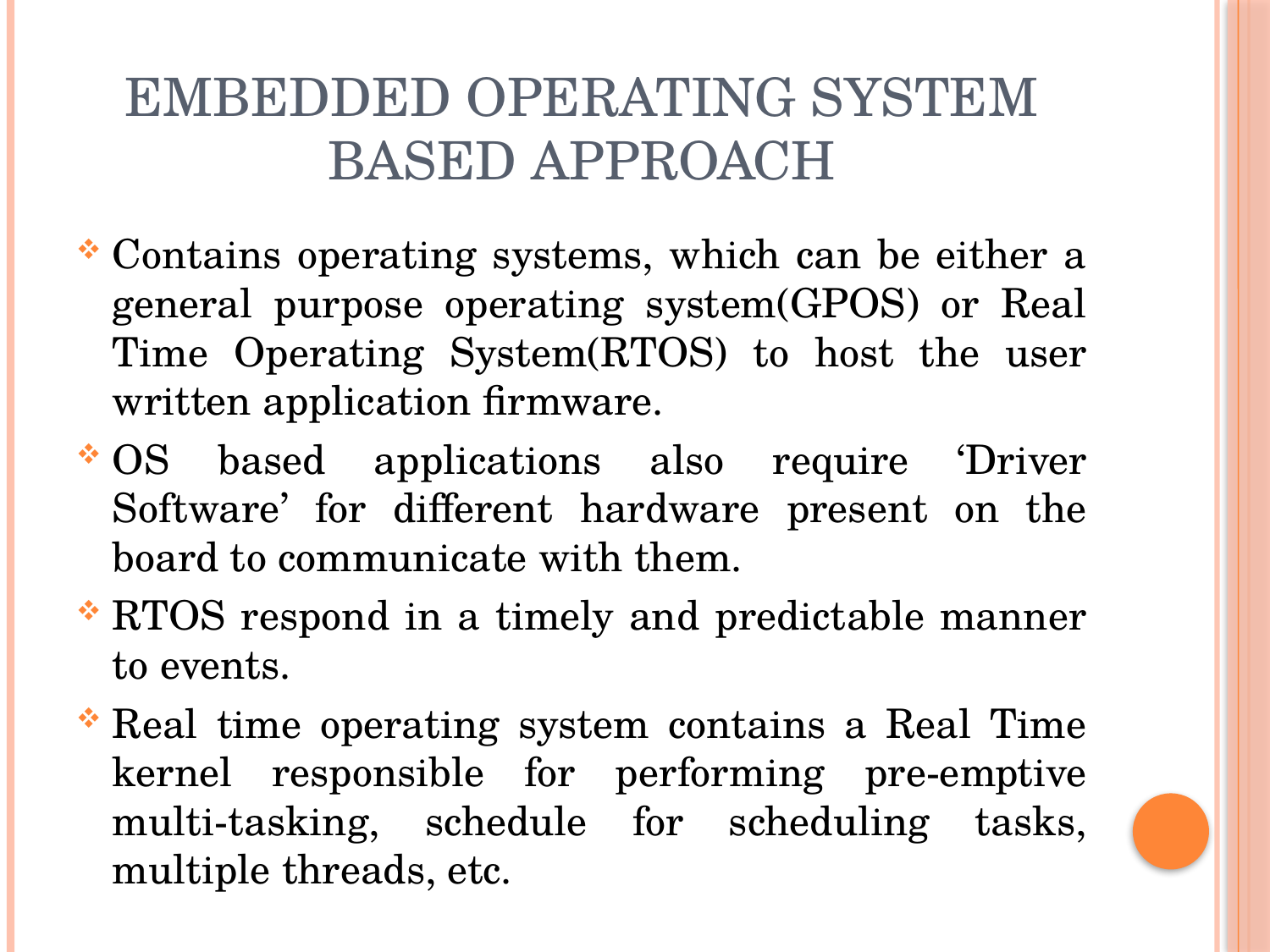

# Embedded operating system based approach
Contains operating systems, which can be either a general purpose operating system(GPOS) or Real Time Operating System(RTOS) to host the user written application firmware.
OS based applications also require ‘Driver Software’ for different hardware present on the board to communicate with them.
RTOS respond in a timely and predictable manner to events.
Real time operating system contains a Real Time kernel responsible for performing pre-emptive multi-tasking, schedule for scheduling tasks, multiple threads, etc.